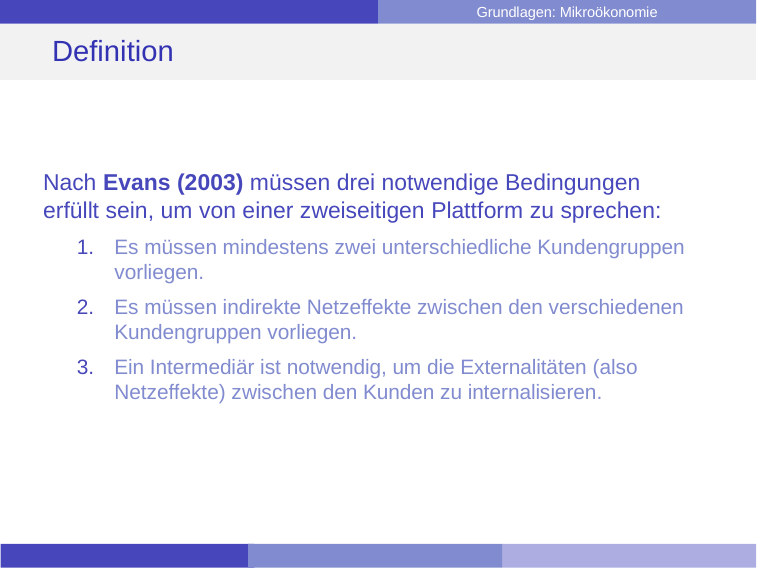

# Definition
Nach Evans (2003) müssen drei notwendige Bedingungen erfüllt sein, um von einer zweiseitigen Plattform zu sprechen:
Es müssen mindestens zwei unterschiedliche Kundengruppen vorliegen.
Es müssen indirekte Netzeﬀekte zwischen den verschiedenen Kundengruppen vorliegen.
Ein Intermediär ist notwendig, um die Externalitäten (also Netzeﬀekte) zwischen den Kunden zu internalisieren.